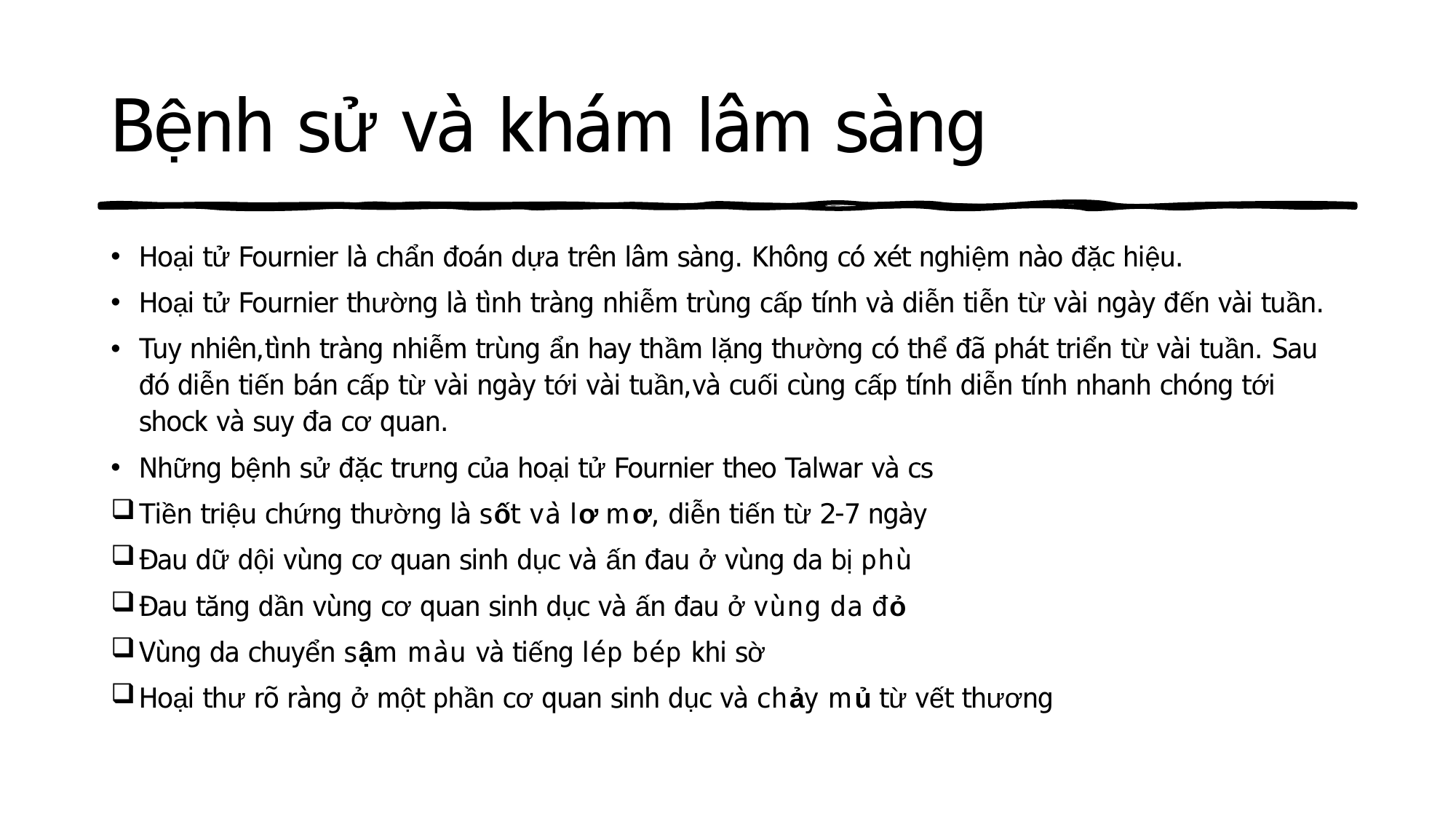

# Bệnh sử và khám lâm sàng
Hoại tử Fournier là chẩn đoán dựa trên lâm sàng. Không có xét nghiệm nào đặc hiệu.
Hoại tử Fournier thường là tình tràng nhiễm trùng cấp tính và diễn tiễn từ vài ngày đến vài tuần.
Tuy nhiên,tình tràng nhiễm trùng ẩn hay thầm lặng thường có thể đã phát triển từ vài tuần. Sau đó diễn tiến bán cấp từ vài ngày tới vài tuần,và cuối cùng cấp tính diễn tính nhanh chóng tới shock và suy đa cơ quan.
Những bệnh sử đặc trưng của hoại tử Fournier theo Talwar và cs
Tiền triệu chứng thường là sốt và lơ mơ, diễn tiến từ 2-7 ngày
Đau dữ dội vùng cơ quan sinh dục và ấn đau ở vùng da bị phù
Đau tăng dần vùng cơ quan sinh dục và ấn đau ở vùng da đỏ
Vùng da chuyển sậm màu và tiếng lép bép khi sờ
Hoại thư rõ ràng ở một phần cơ quan sinh dục và chảy mủ từ vết thương